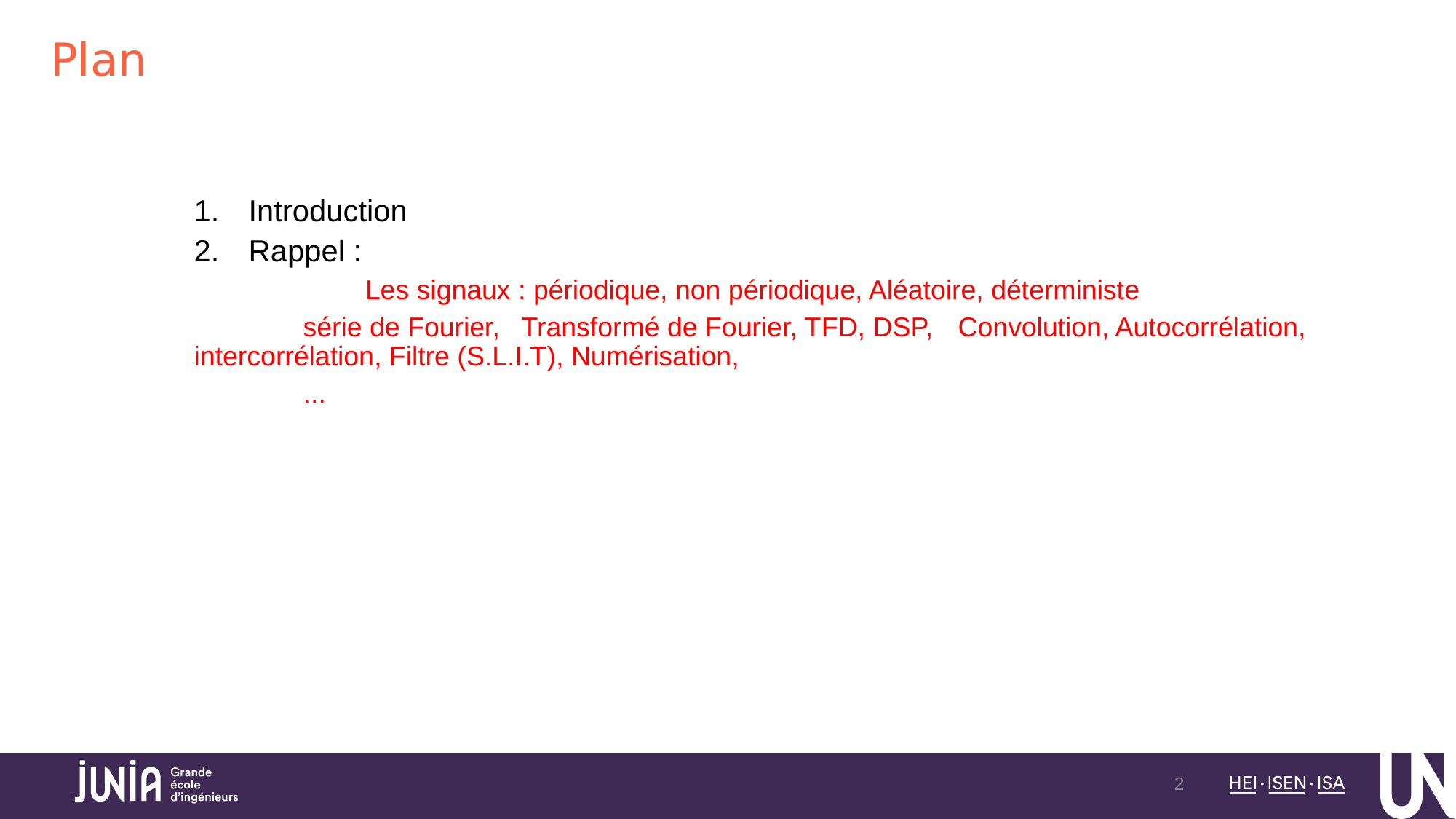

# Plan

Introduction
Rappel :
	 Les signaux : périodique, non périodique, Aléatoire, déterministe
	série de Fourier, 	Transformé de Fourier, TFD, DSP, 	Convolution, Autocorrélation,  	intercorrélation, Filtre (S.L.I.T), Numérisation,
	...
2